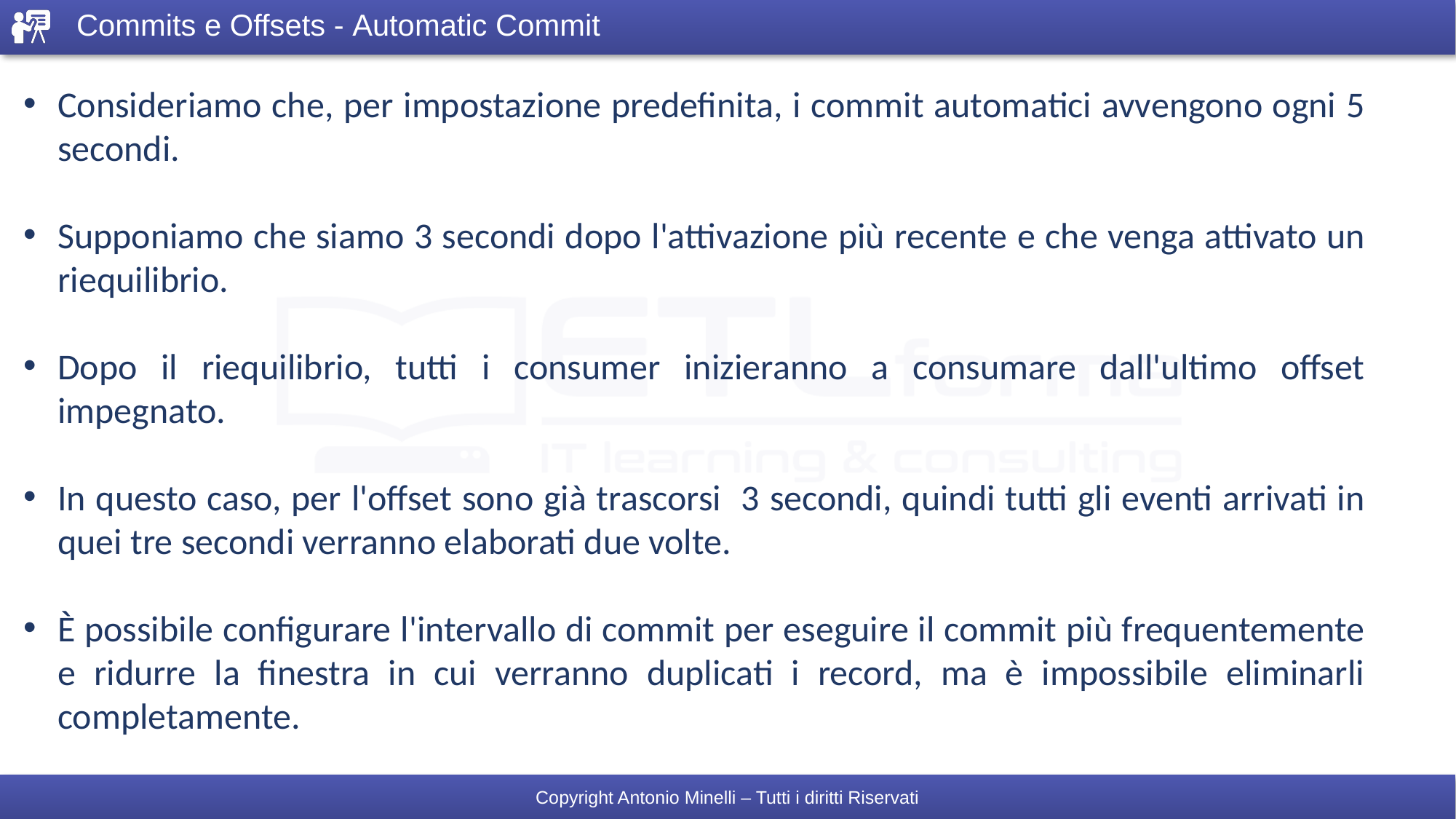

# Commits e Offsets - Automatic Commit
Consideriamo che, per impostazione predefinita, i commit automatici avvengono ogni 5 secondi.

Supponiamo che siamo 3 secondi dopo l'attivazione più recente e che venga attivato un riequilibrio.

Dopo il riequilibrio, tutti i consumer inizieranno a consumare dall'ultimo offset impegnato.

In questo caso, per l'offset sono già trascorsi  3 secondi, quindi tutti gli eventi arrivati in quei tre secondi verranno elaborati due volte.

È possibile configurare l'intervallo di commit per eseguire il commit più frequentemente e ridurre la finestra in cui verranno duplicati i record, ma è impossibile eliminarli completamente.